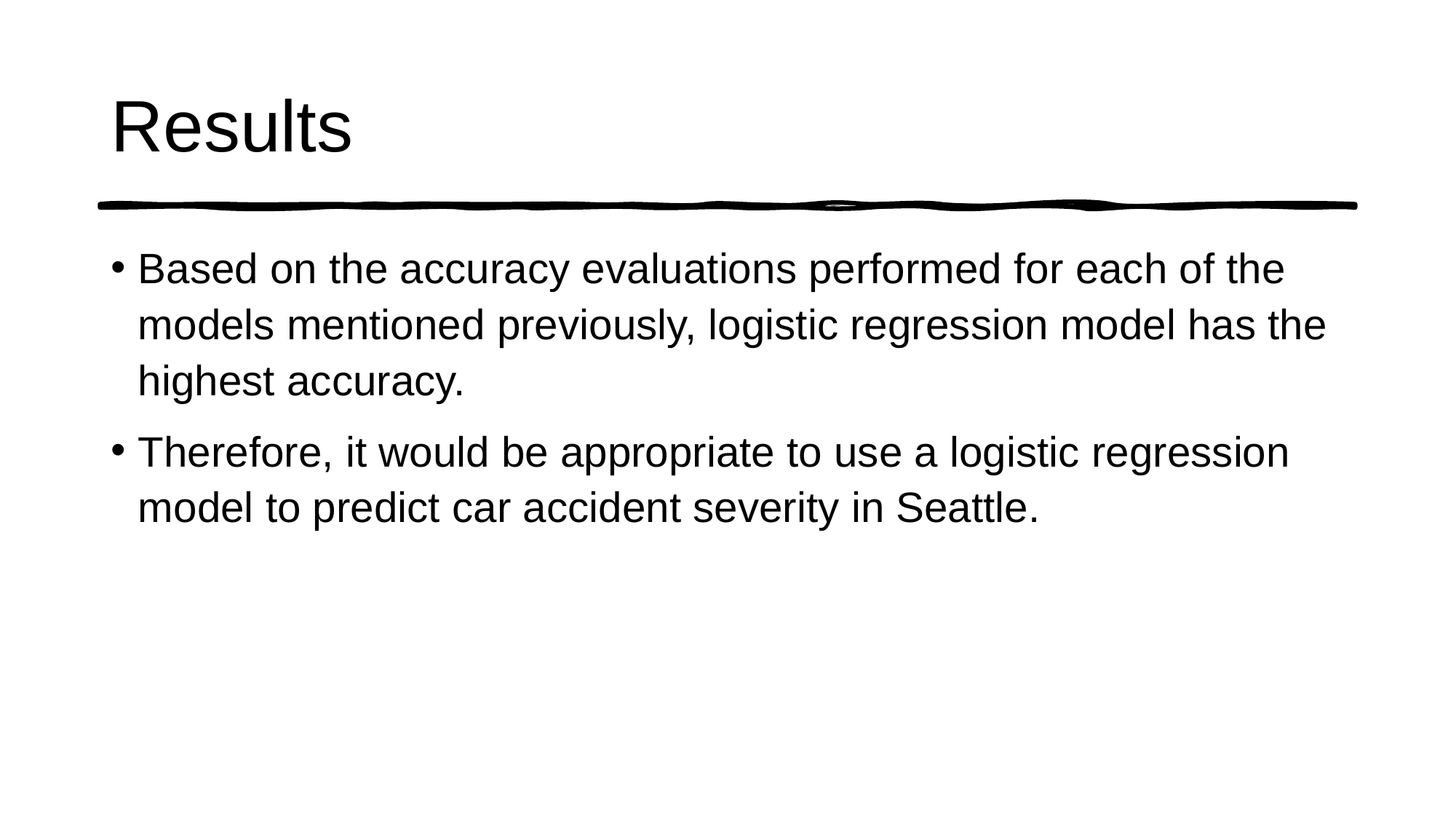

# Results
Based on the accuracy evaluations performed for each of the models mentioned previously, logistic regression model has the highest accuracy.
Therefore, it would be appropriate to use a logistic regression model to predict car accident severity in Seattle.